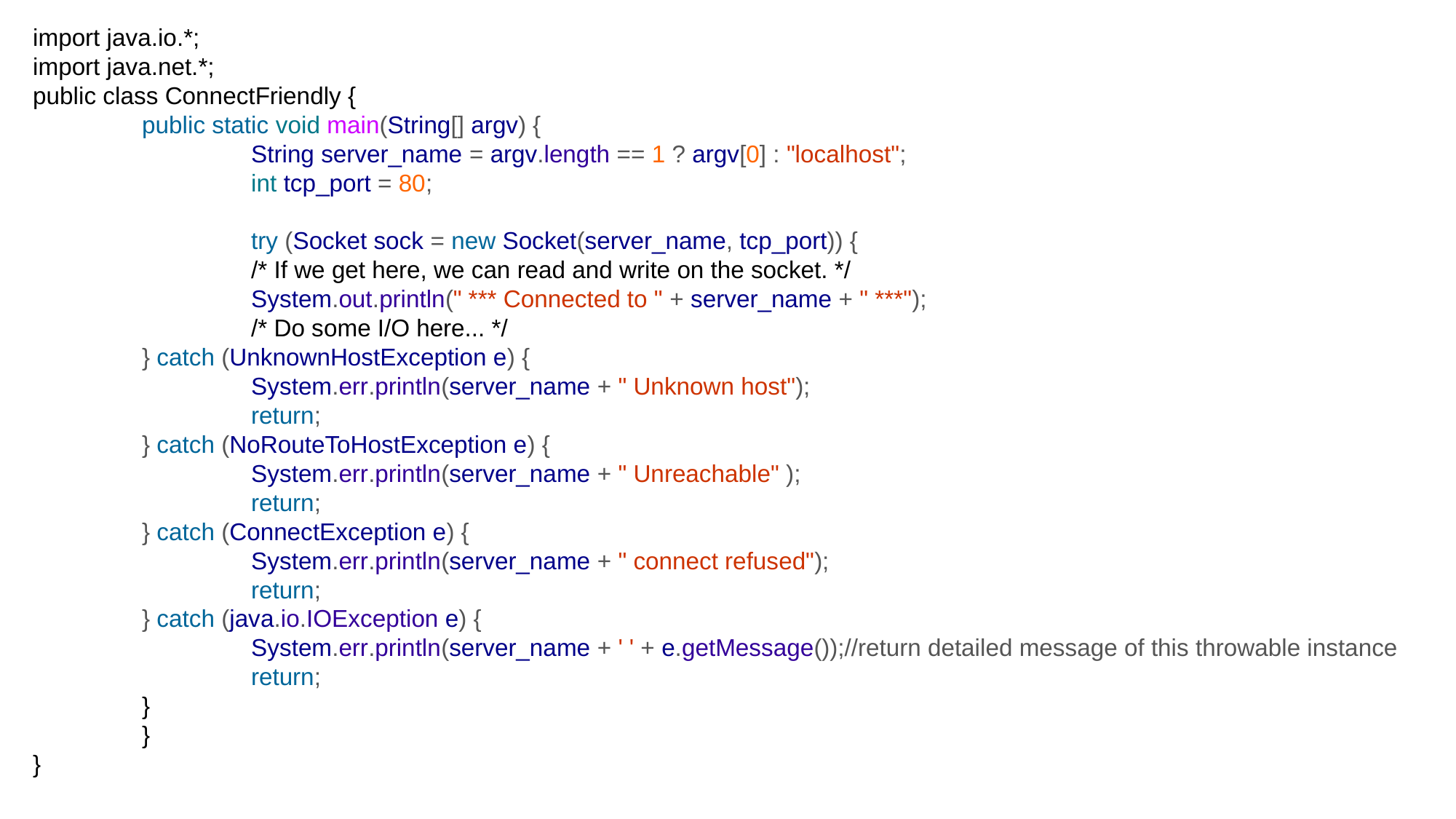

import java.io.*;
import java.net.*;
public class ConnectFriendly {
	public static void main(String[] argv) {
		String server_name = argv.length == 1 ? argv[0] : "localhost";
		int tcp_port = 80;

		try (Socket sock = new Socket(server_name, tcp_port)) {
		/* If we get here, we can read and write on the socket. */
		System.out.println(" *** Connected to " + server_name + " ***");
		/* Do some I/O here... */
	} catch (UnknownHostException e) {
		System.err.println(server_name + " Unknown host");
		return;
	} catch (NoRouteToHostException e) {
		System.err.println(server_name + " Unreachable" );
		return;
	} catch (ConnectException e) {
		System.err.println(server_name + " connect refused");
		return;
	} catch (java.io.IOException e) {
		System.err.println(server_name + ' ' + e.getMessage());//return detailed message of this throwable instance
		return;
	}
	}
}